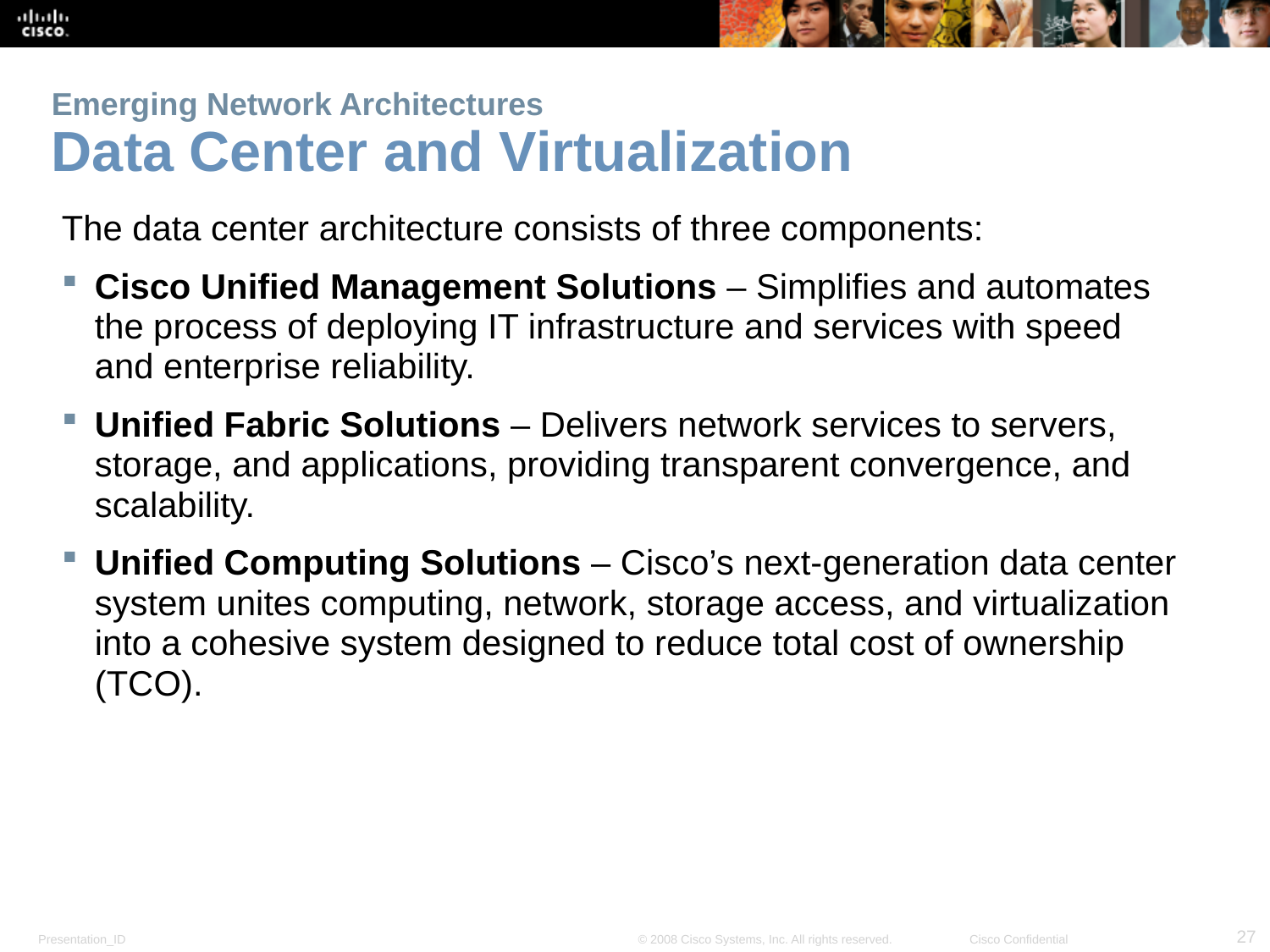

# Emerging Network Architectures Data Center and Virtualization
The data center architecture consists of three components:
Cisco Unified Management Solutions – Simplifies and automates the process of deploying IT infrastructure and services with speed and enterprise reliability.
Unified Fabric Solutions – Delivers network services to servers, storage, and applications, providing transparent convergence, and scalability.
Unified Computing Solutions – Cisco’s next-generation data center system unites computing, network, storage access, and virtualization into a cohesive system designed to reduce total cost of ownership (TCO).